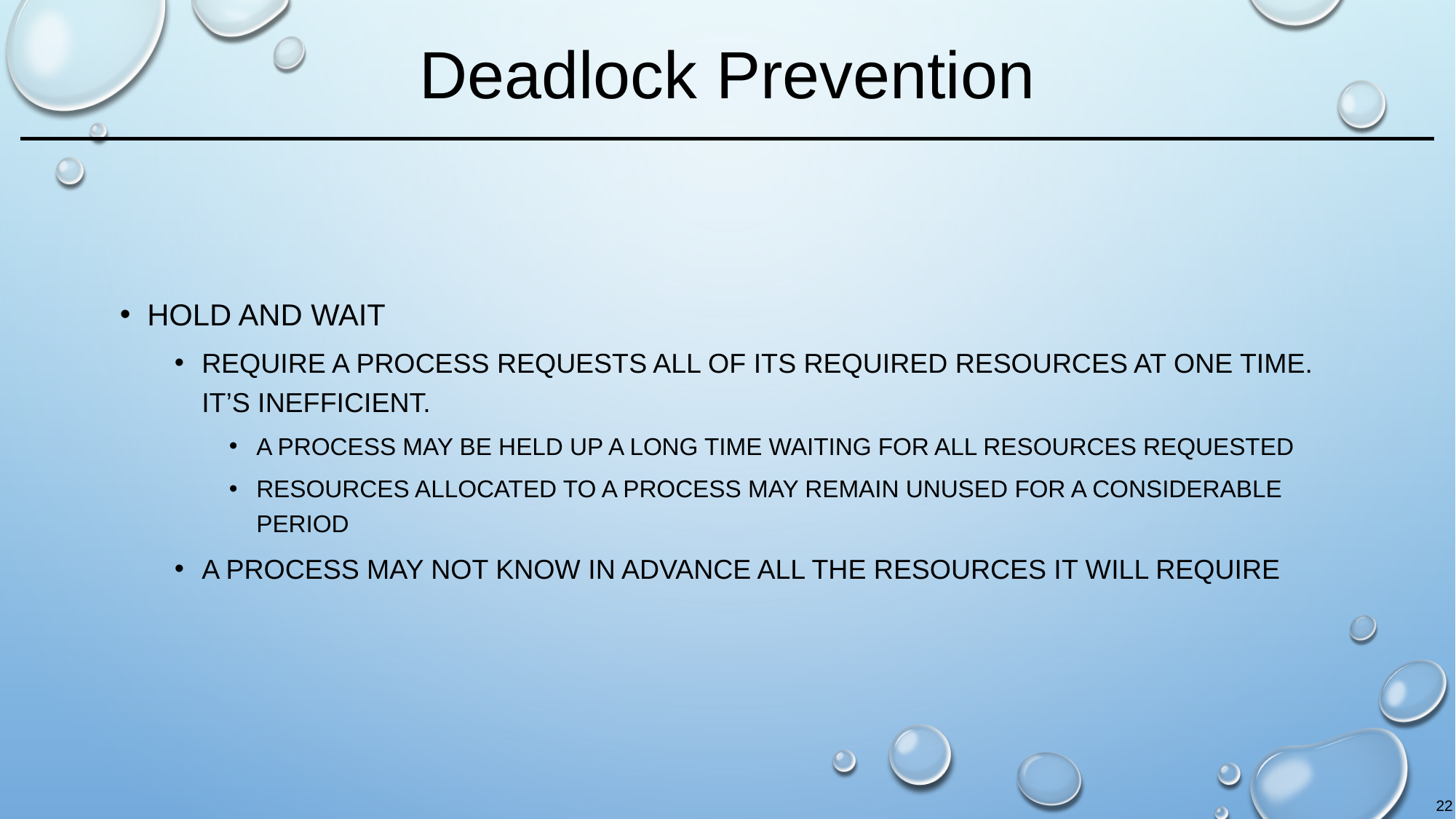

# Deadlock Prevention
Hold and Wait
Require a process requests all of its required resources at one time. It’s inefficient.
A process may be held up a long time waiting for all resources requested
Resources allocated to a process may remain unused for a considerable period
A process may not know in advance all the resources it will require
22